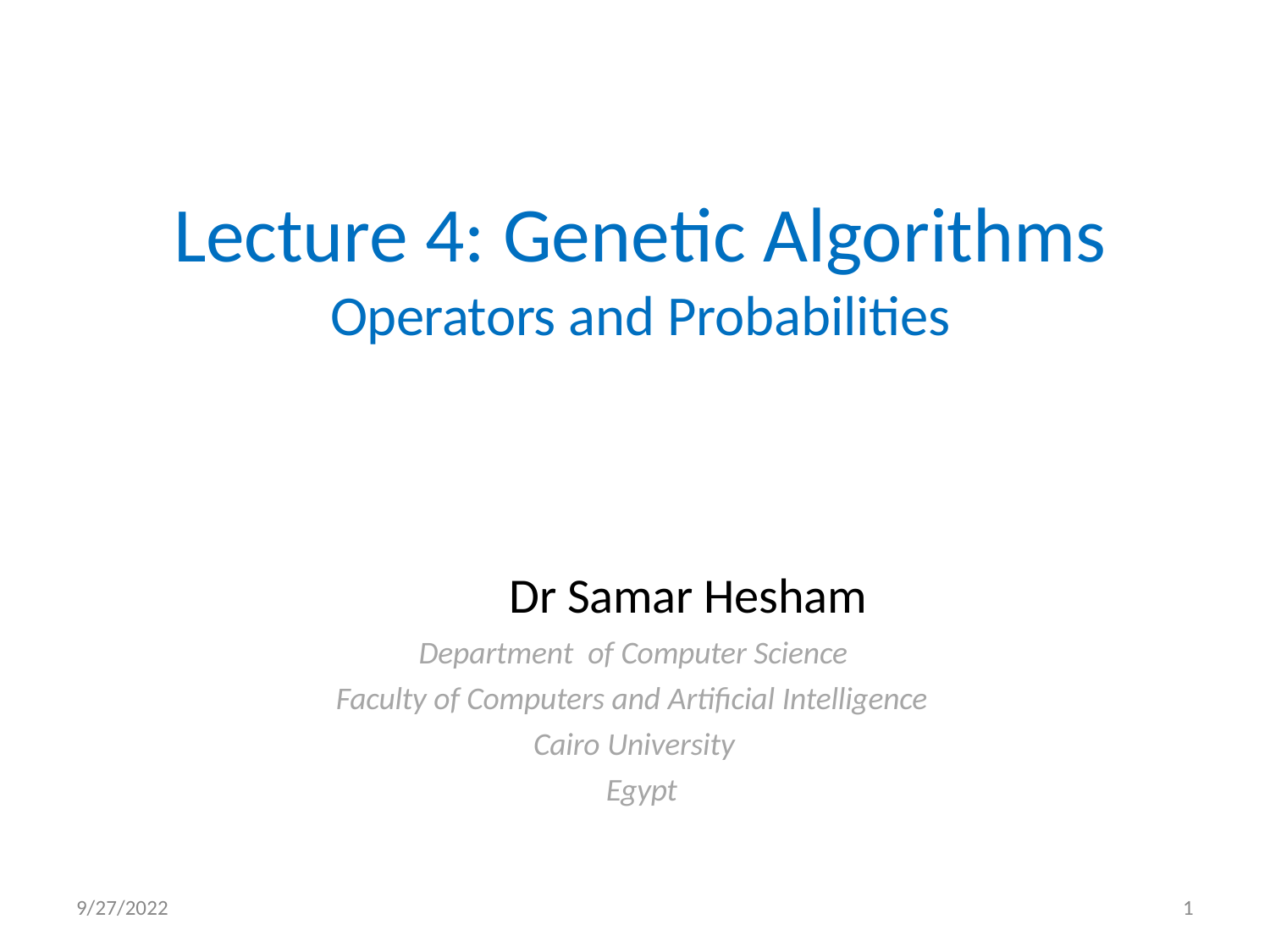

# Lecture 4: Genetic Algorithms
Operators and Probabilities
Dr Samar Hesham
Department of Computer Science  Faculty of Computers and Artificial Intelligence
Cairo University  Egypt
9/27/2022
1